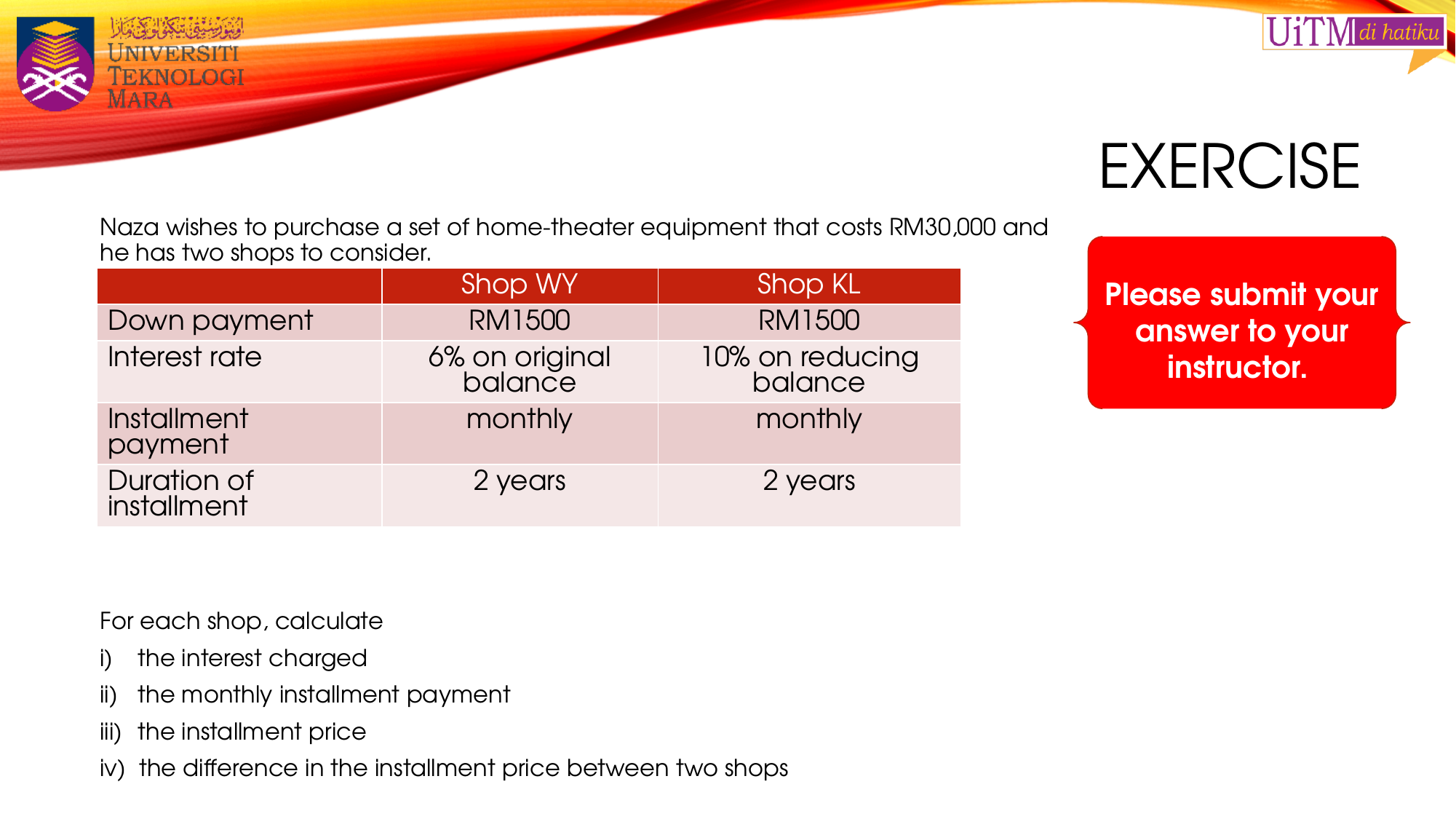

# Exercise
Naza wishes to purchase a set of home-theater equipment that costs RM30,000 and he has two shops to consider.

For each shop, calculate
i)	  the interest charged
ii)	  the monthly installment payment
iii)	  the installment price
iv)  the difference in the installment price between two shops
Please submit your answer to your instructor.
|  | Shop WY | Shop KL |
| --- | --- | --- |
| Down payment | RM1500 | RM1500 |
| Interest rate | 6% on original balance | 10% on reducing balance |
| Installment payment | monthly | monthly |
| Duration of installment | 2 years | 2 years |